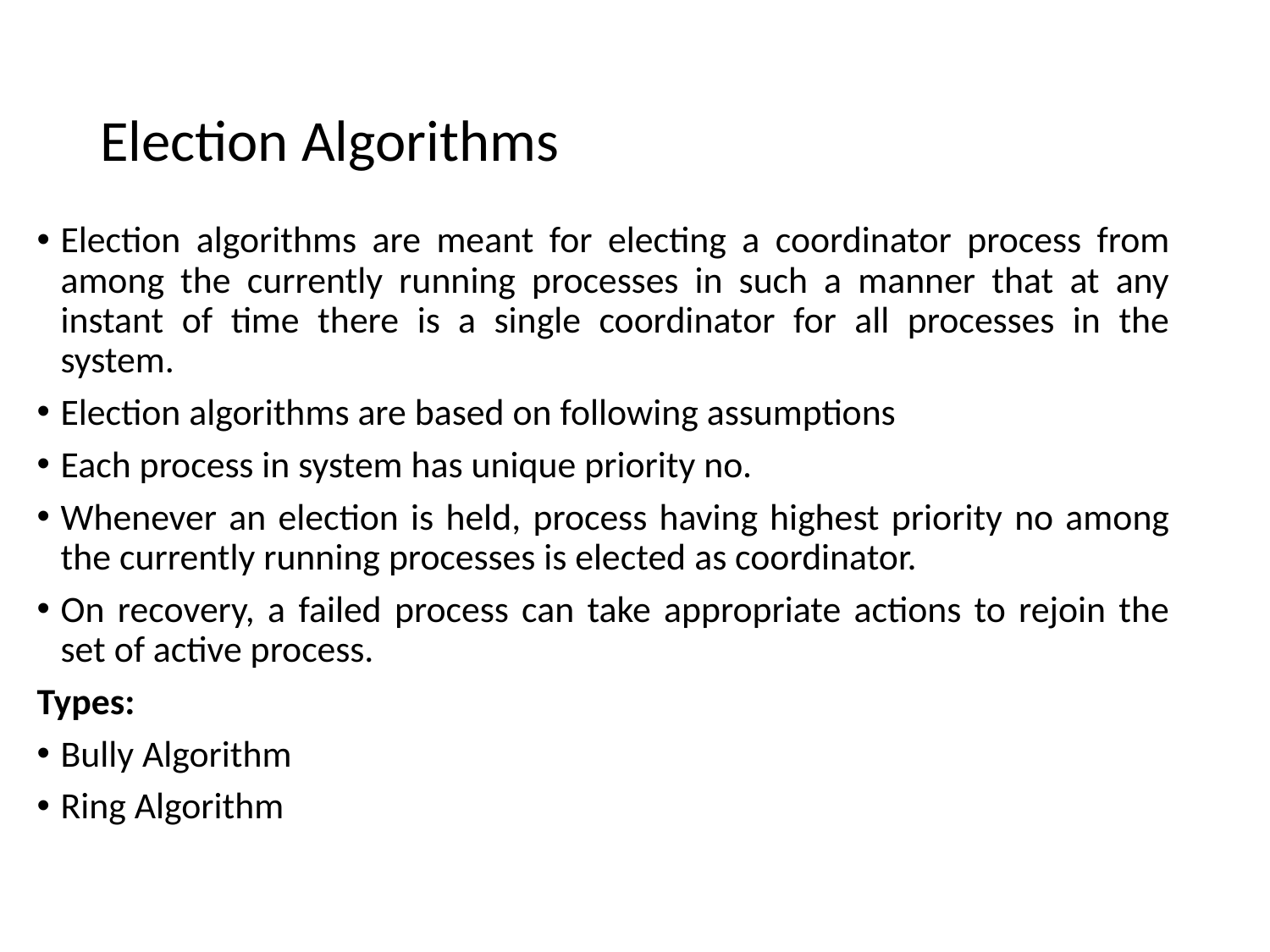

# Election Algorithms
Election algorithms are meant for electing a coordinator process from among the currently running processes in such a manner that at any instant of time there is a single coordinator for all processes in the system.
Election algorithms are based on following assumptions
Each process in system has unique priority no.
Whenever an election is held, process having highest priority no among the currently running processes is elected as coordinator.
On recovery, a failed process can take appropriate actions to rejoin the set of active process.
Types:
Bully Algorithm
Ring Algorithm